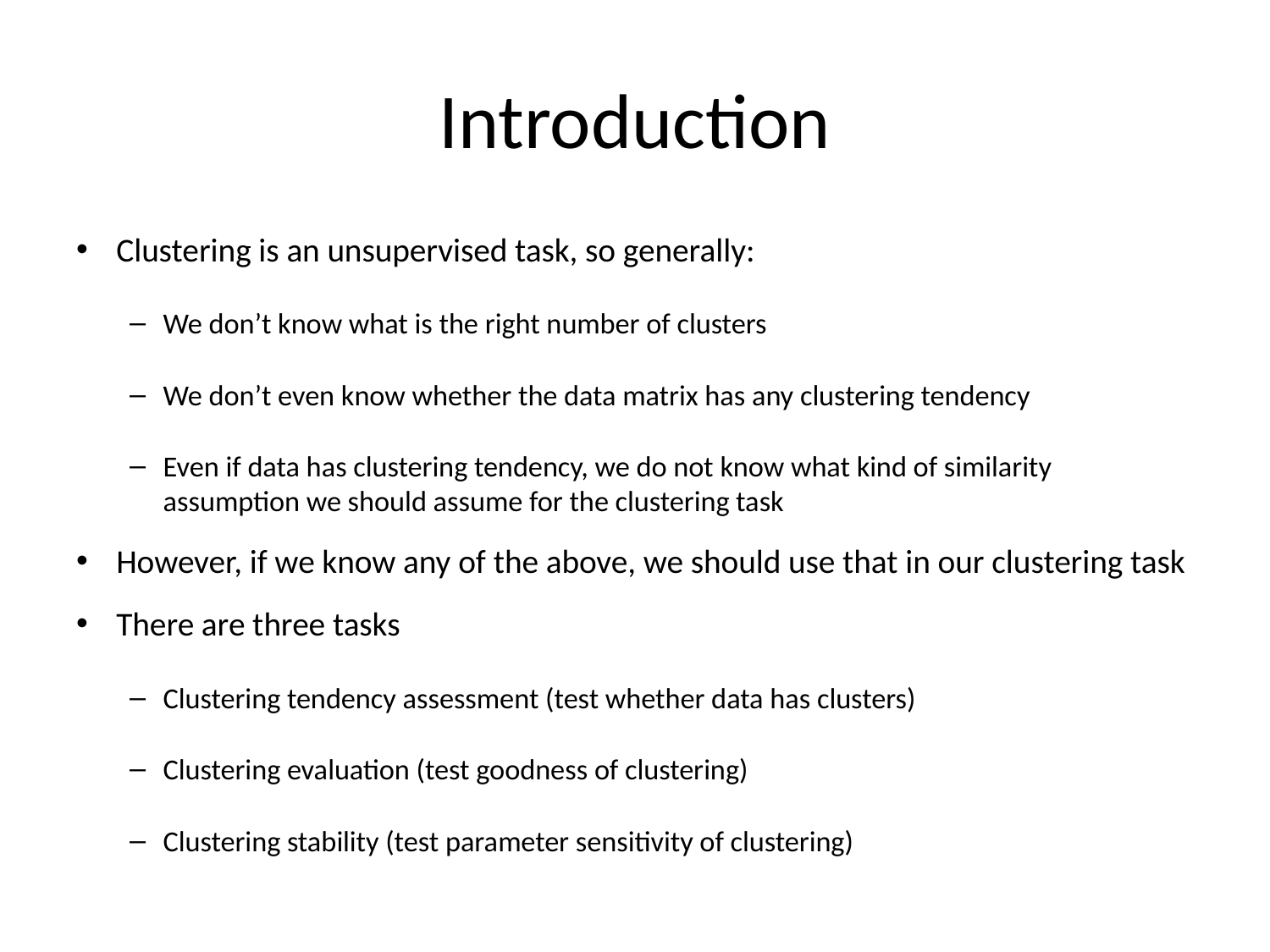

# Introduction
Clustering is an unsupervised task, so generally:

We don’t know what is the right number of clusters

We don’t even know whether the data matrix has any clustering tendency

Even if data has clustering tendency, we do not know what kind of similarity assumption we should assume for the clustering task

However, if we know any of the above, we should use that in our clustering task

There are three tasks

Clustering tendency assessment (test whether data has clusters)

Clustering evaluation (test goodness of clustering)

Clustering stability (test parameter sensitivity of clustering)